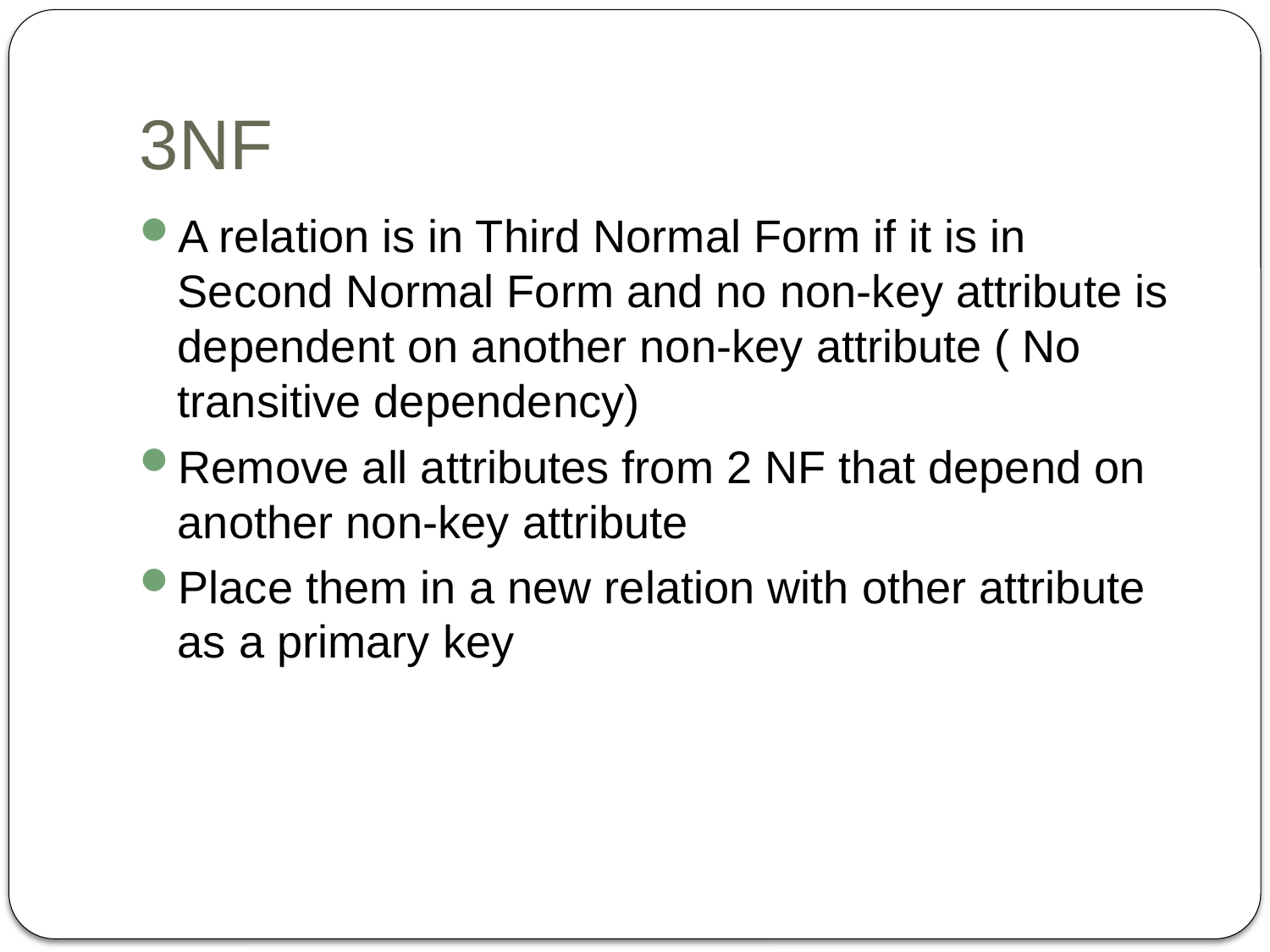

# 3NF
A relation is in Third Normal Form if it is in Second Normal Form and no non-key attribute is dependent on another non-key attribute ( No transitive dependency)
Remove all attributes from 2 NF that depend on another non-key attribute
Place them in a new relation with other attribute as a primary key